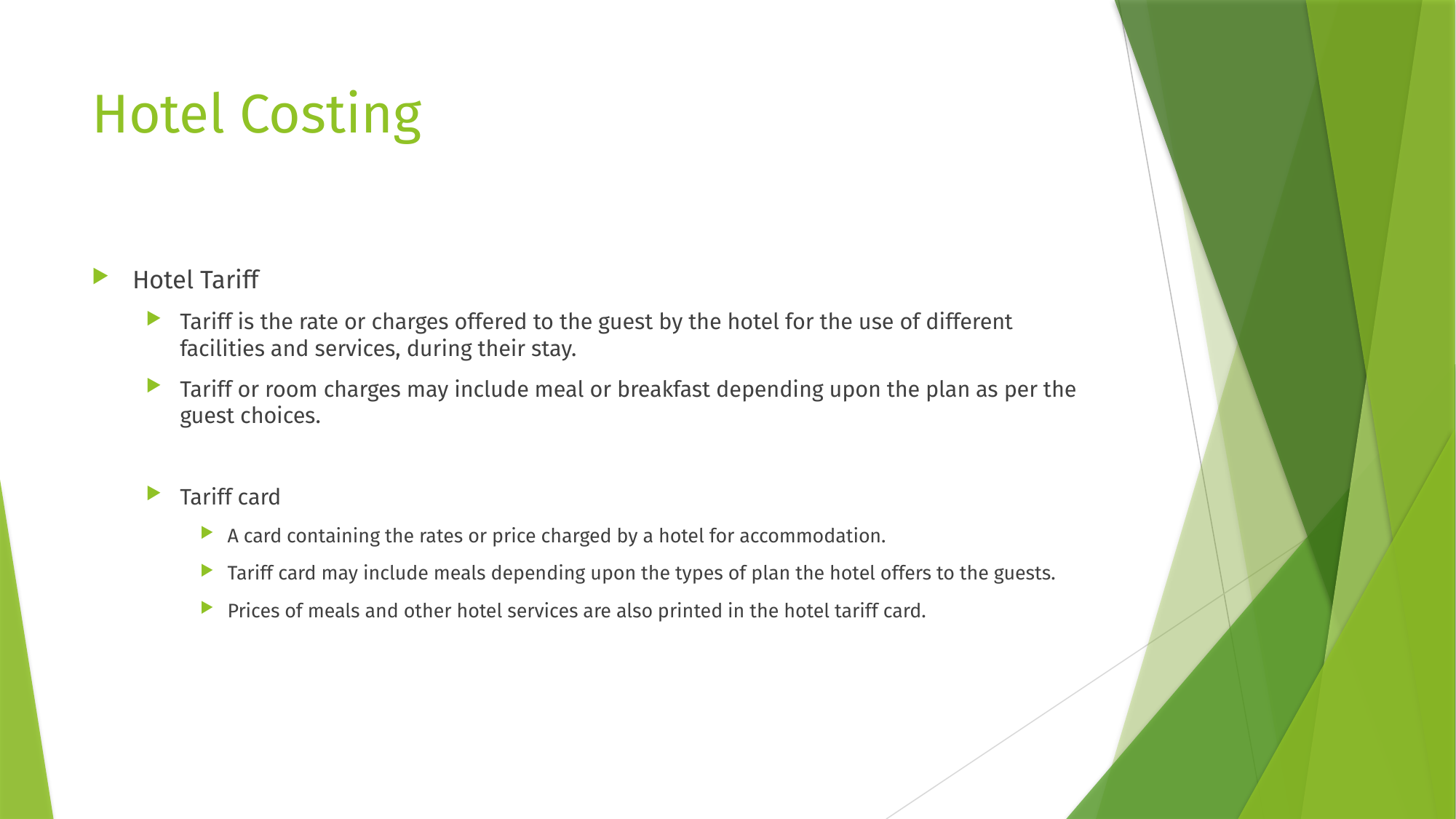

# Hotel Costing
Hotel Tariff
Tariff is the rate or charges offered to the guest by the hotel for the use of different facilities and services, during their stay.
Tariff or room charges may include meal or breakfast depending upon the plan as per the guest choices.

Tariff card
A card containing the rates or price charged by a hotel for accommodation.
Tariff card may include meals depending upon the types of plan the hotel offers to the guests.
Prices of meals and other hotel services are also printed in the hotel tariff card.